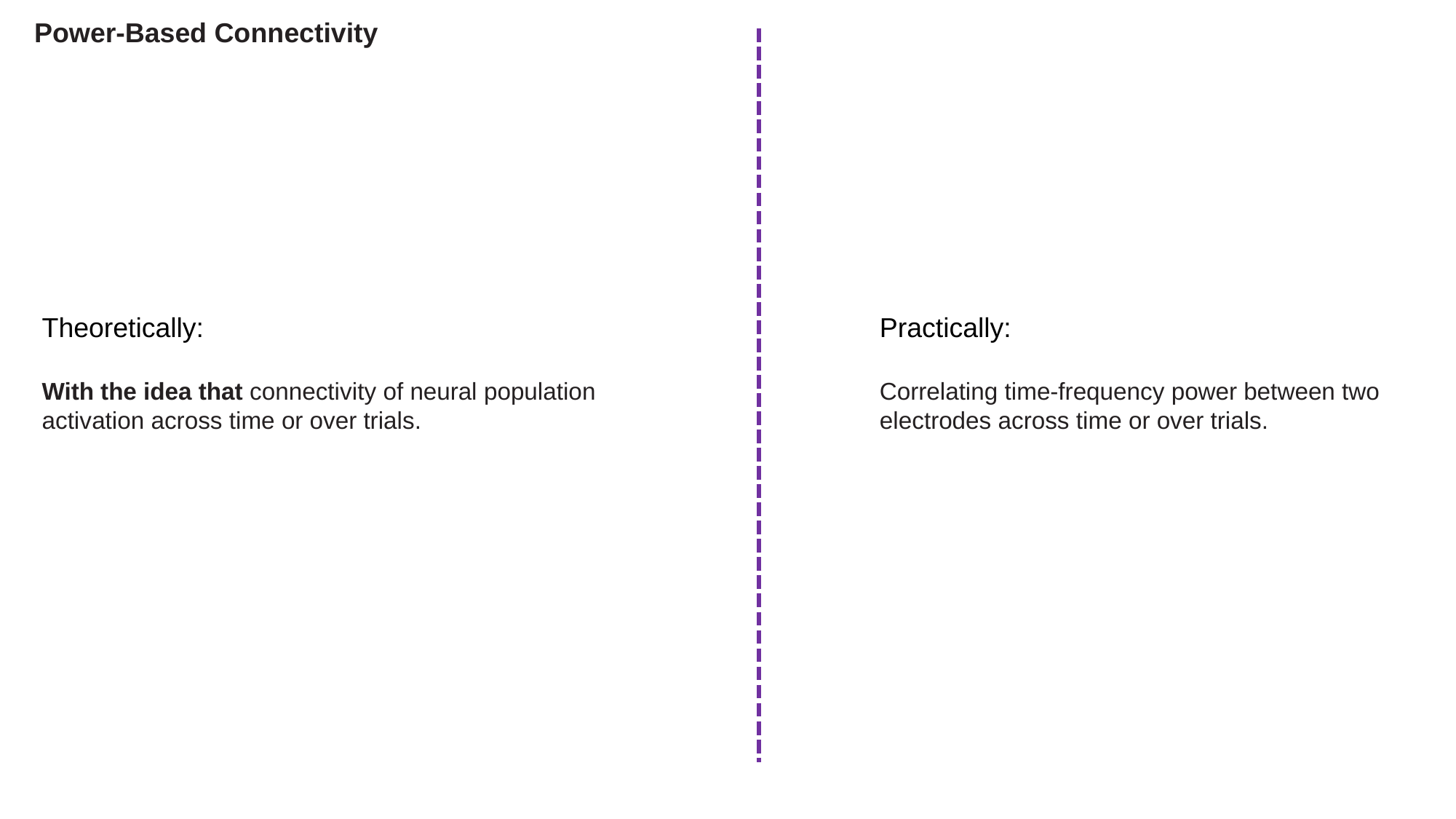

Power-Based Connectivity
Theoretically:

With the idea that connectivity of neural population activation across time or over trials.
Practically:

Correlating time-frequency power between two electrodes across time or over trials.